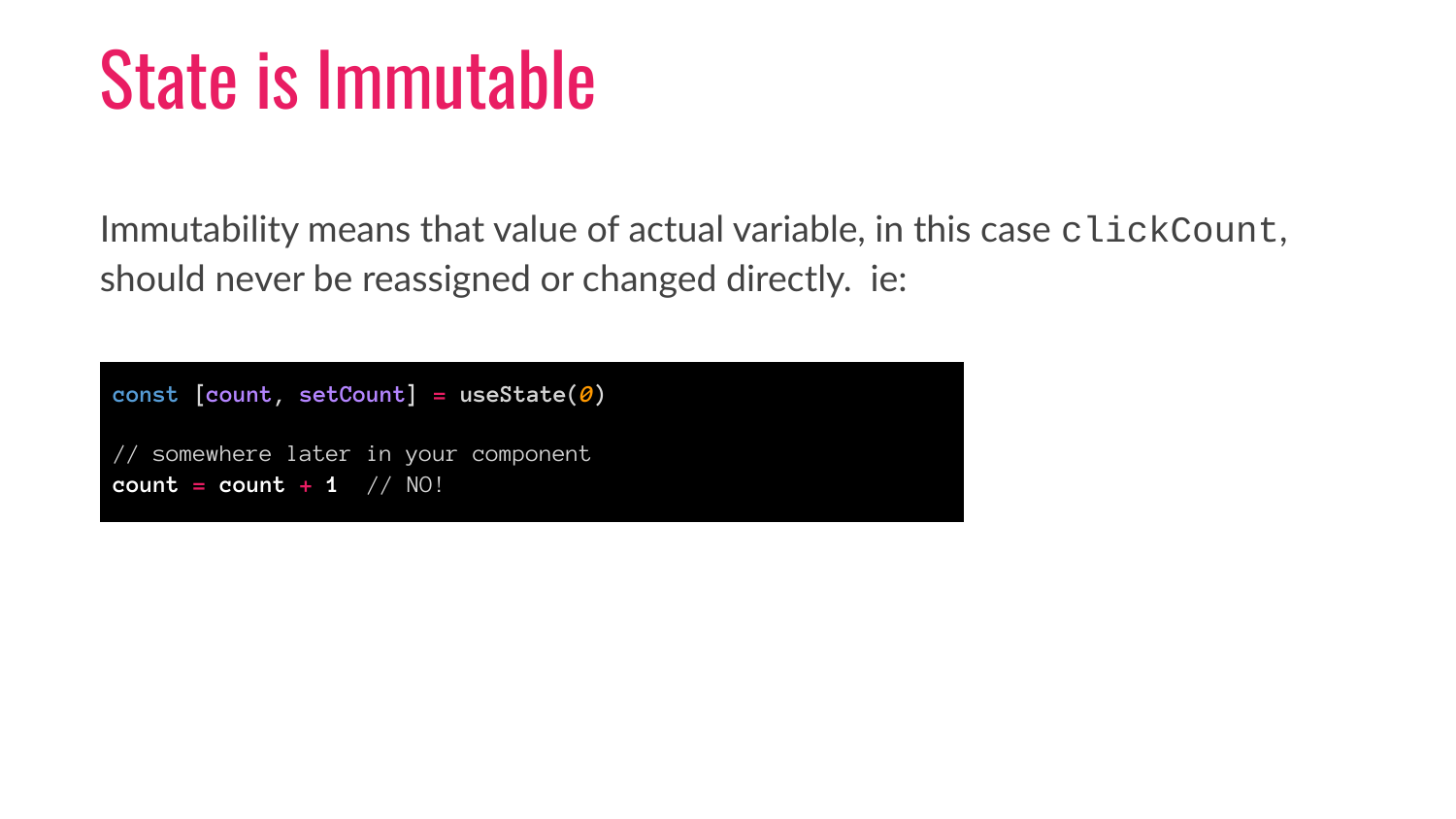

State is Immutable
Immutability means that value of actual variable, in this case clickCount, should never be reassigned or changed directly.  ie:

const [count, setCount] = useState(0)
// somewhere later in your component
count = count + 1  // NO!